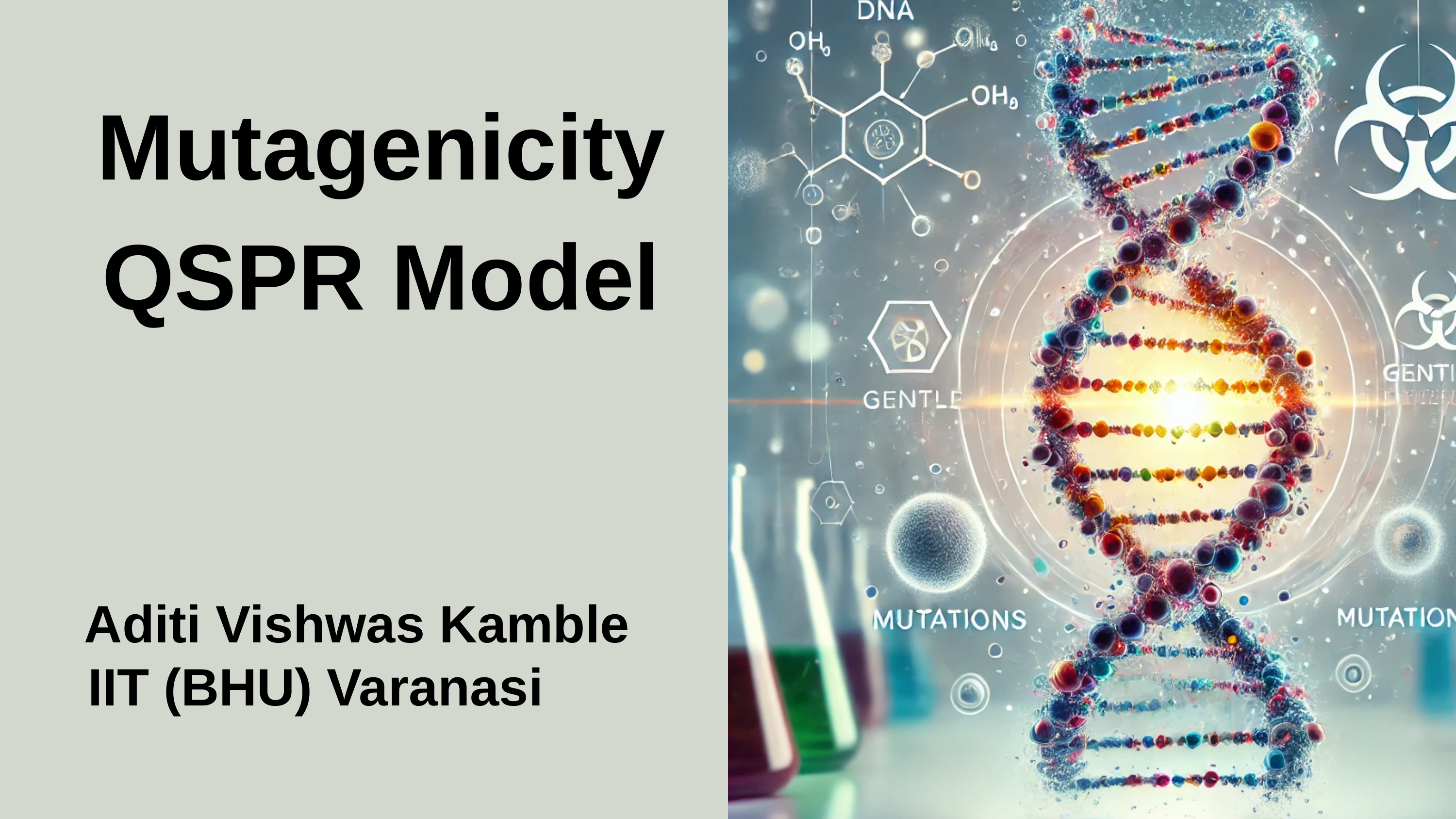

Mutagenicity QSPR Model
Aditi Vishwas Kamble
IIT (BHU) Varanasi